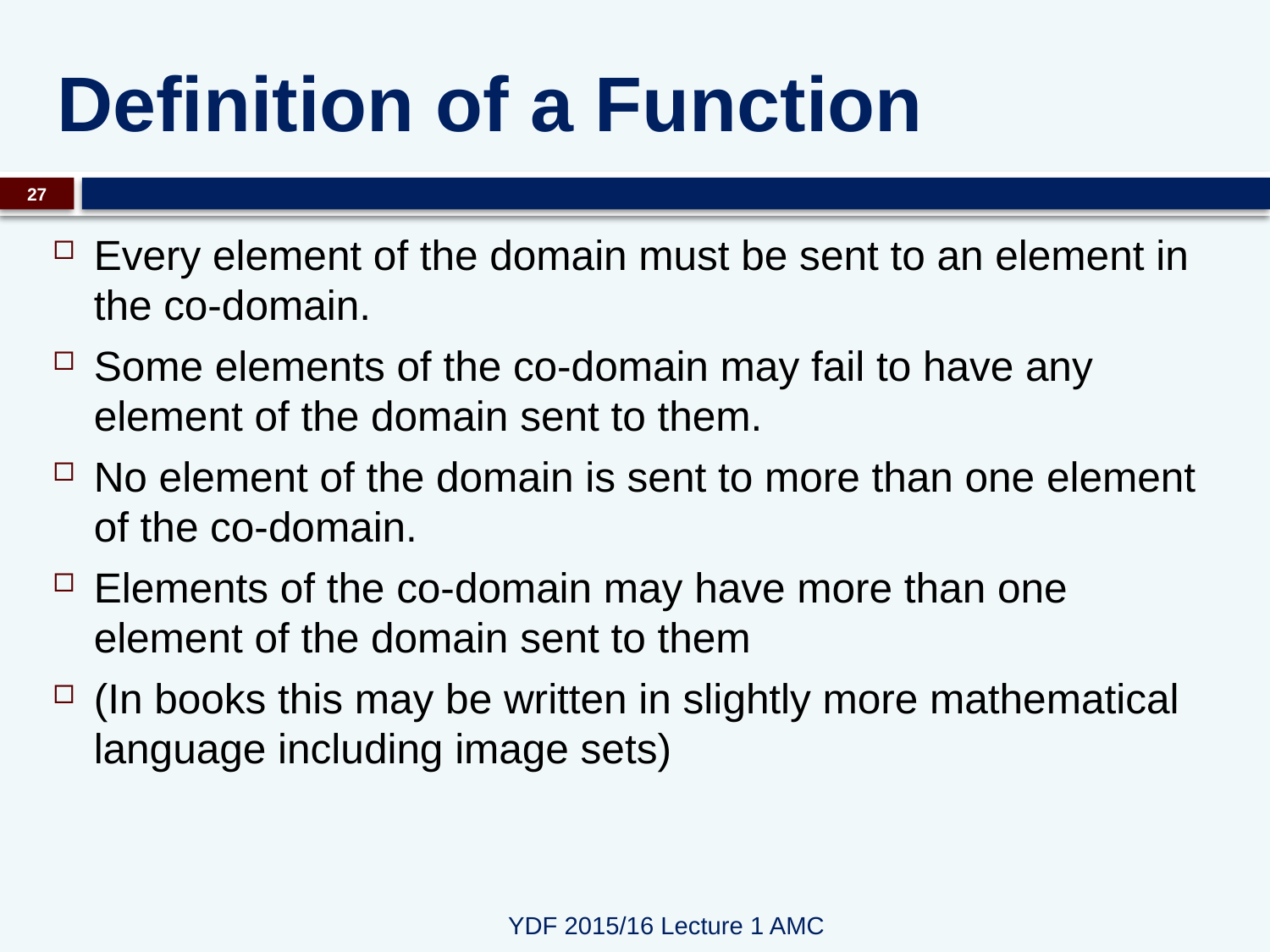

# Definition of a Function
27
Every element of the domain must be sent to an element in the co-domain.
Some elements of the co-domain may fail to have any element of the domain sent to them.
No element of the domain is sent to more than one element of the co-domain.
Elements of the co-domain may have more than one element of the domain sent to them
(In books this may be written in slightly more mathematical language including image sets)

YDF 2015/16 Lecture 1 AMC